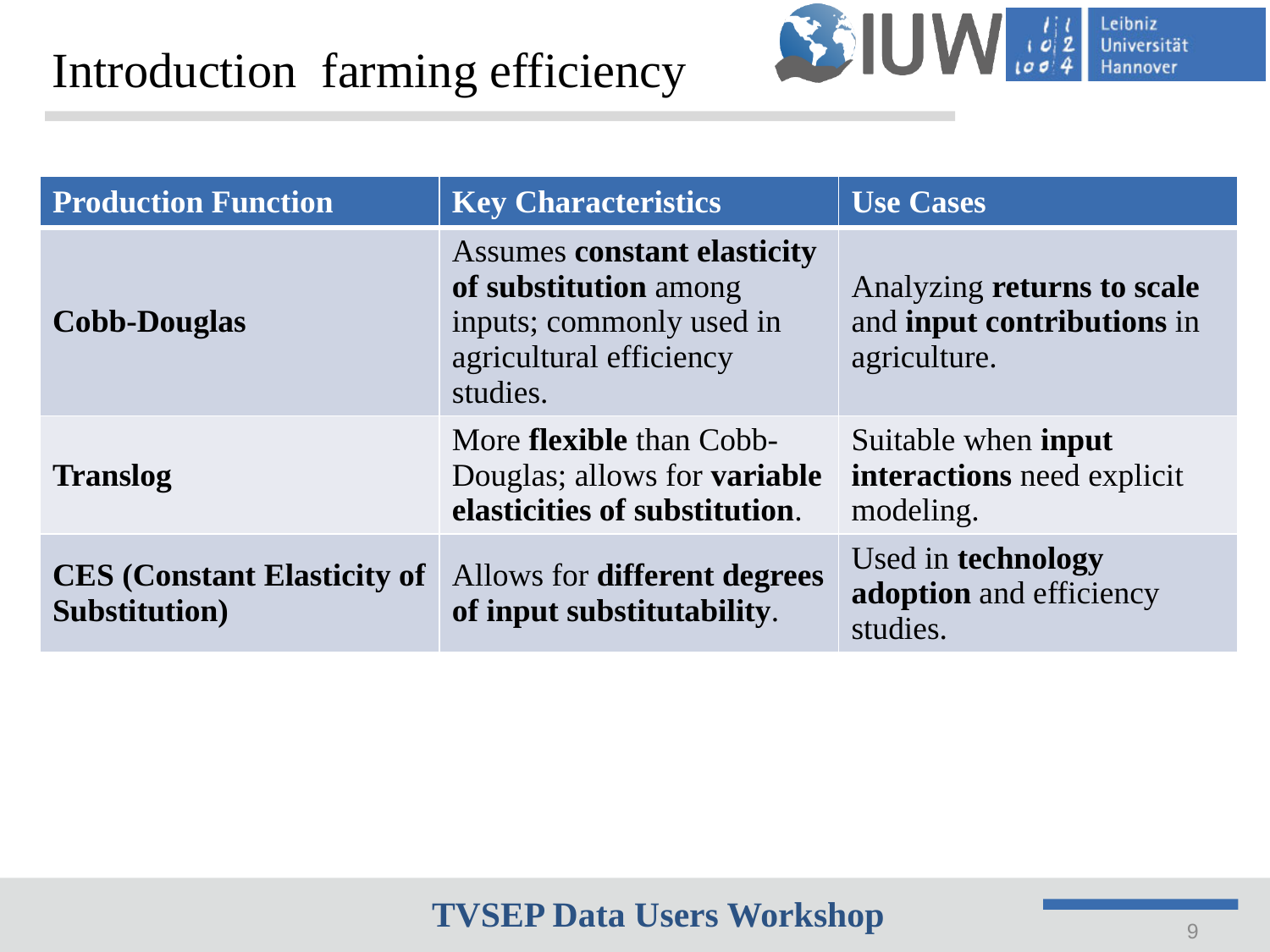

# Introduction  farming efficiency
| Production Function | Key Characteristics | Use Cases |
| --- | --- | --- |
| Cobb-Douglas | Assumes constant elasticity of substitution among inputs; commonly used in agricultural efficiency studies. | Analyzing returns to scale and input contributions in agriculture. |
| Translog | More flexible than Cobb-Douglas; allows for variable elasticities of substitution. | Suitable when input interactions need explicit modeling. |
| CES (Constant Elasticity of Substitution) | Allows for different degrees of input substitutability. | Used in technology adoption and efficiency studies. |
9